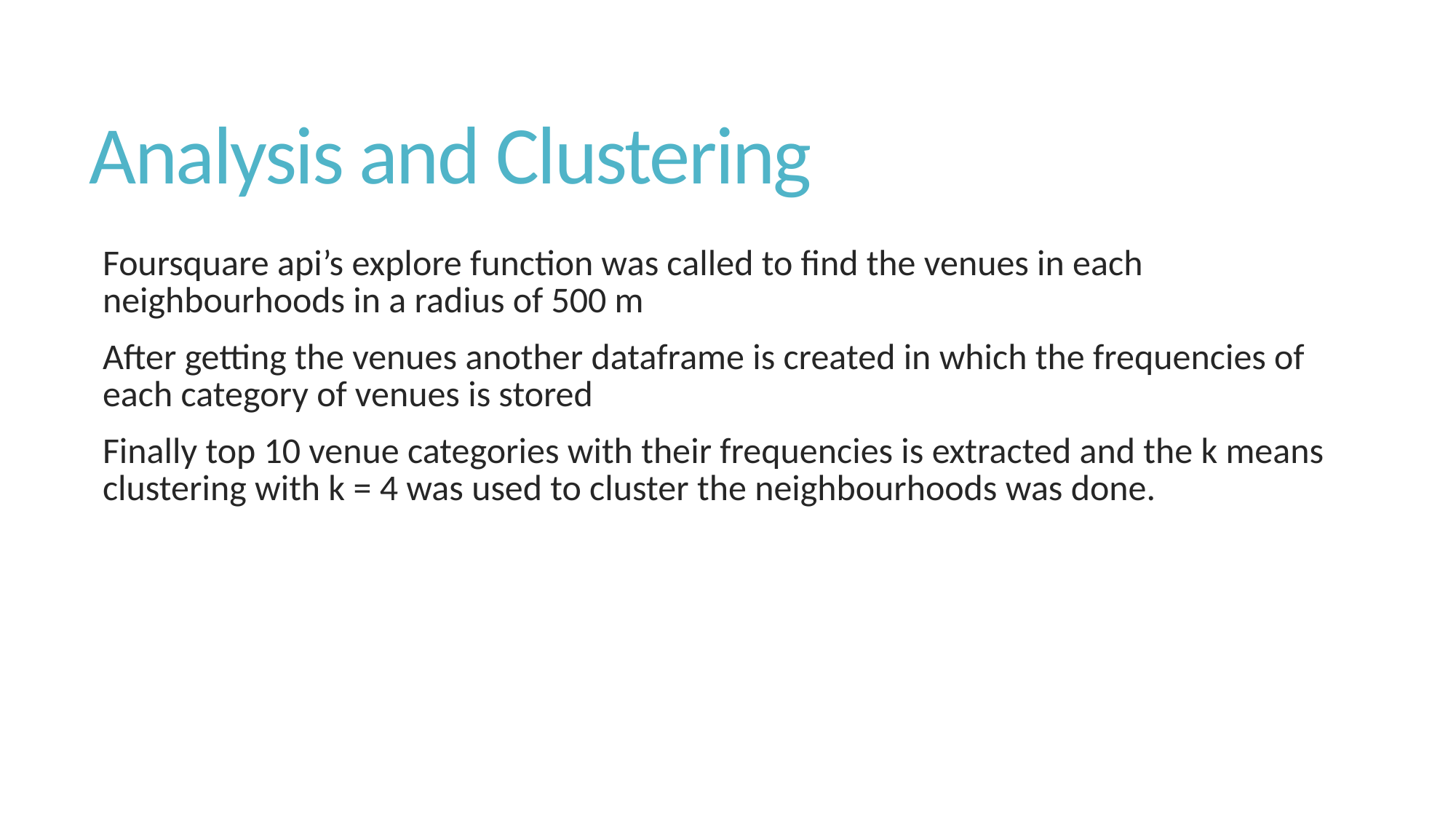

# Analysis and Clustering
Foursquare api’s explore function was called to find the venues in each neighbourhoods in a radius of 500 m
After getting the venues another dataframe is created in which the frequencies of each category of venues is stored
Finally top 10 venue categories with their frequencies is extracted and the k means clustering with k = 4 was used to cluster the neighbourhoods was done.